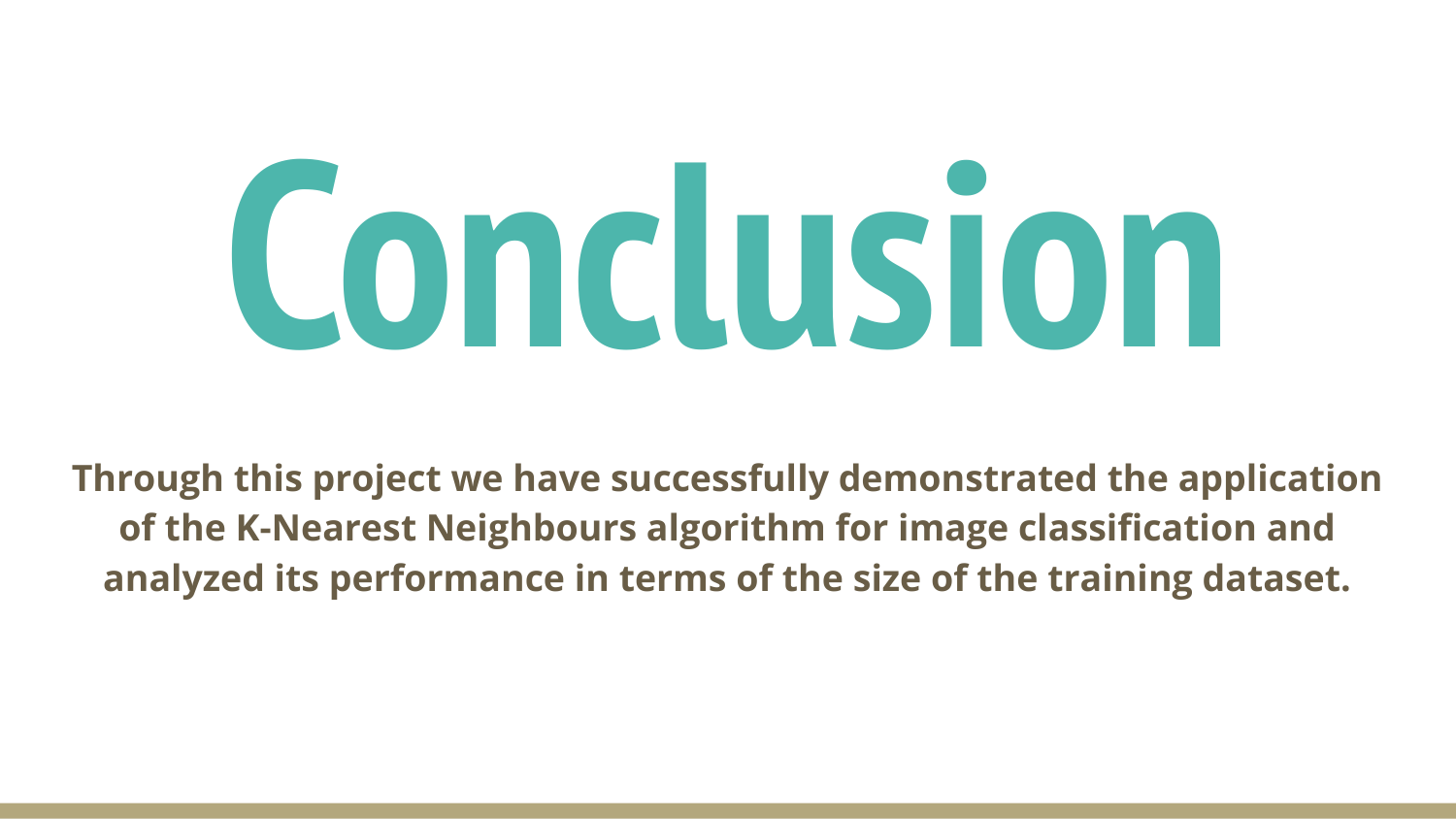

# Conclusion
Through this project we have successfully demonstrated the application of the K-Nearest Neighbours algorithm for image classification and analyzed its performance in terms of the size of the training dataset.